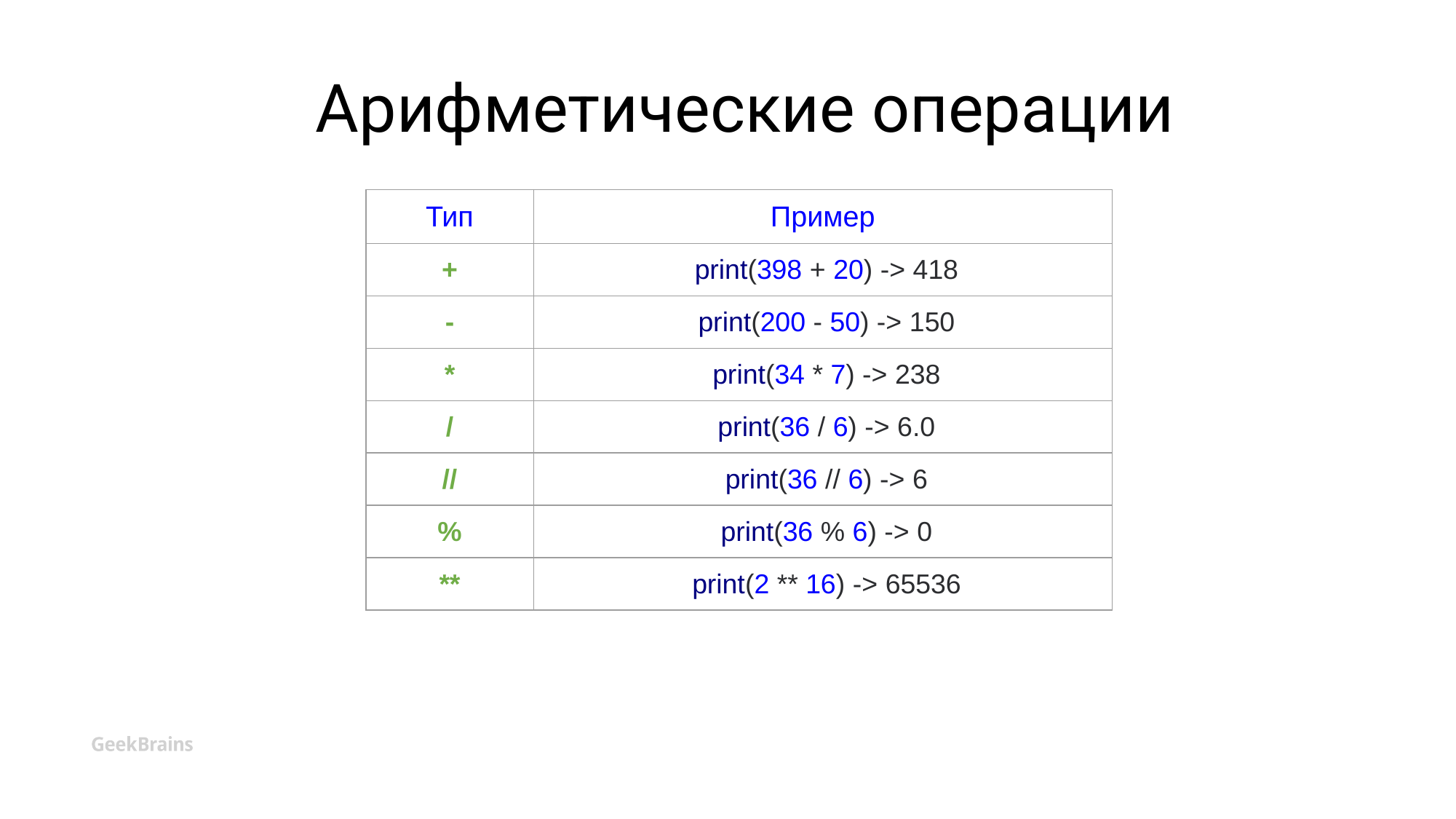

# Арифметические операции
| Тип | Пример |
| --- | --- |
| + | print(398 + 20) -> 418 |
| - | print(200 - 50) -> 150 |
| \* | print(34 \* 7) -> 238 |
| / | print(36 / 6) -> 6.0 |
| // | print(36 // 6) -> 6 |
| % | print(36 % 6) -> 0 |
| \*\* | print(2 \*\* 16) -> 65536 |